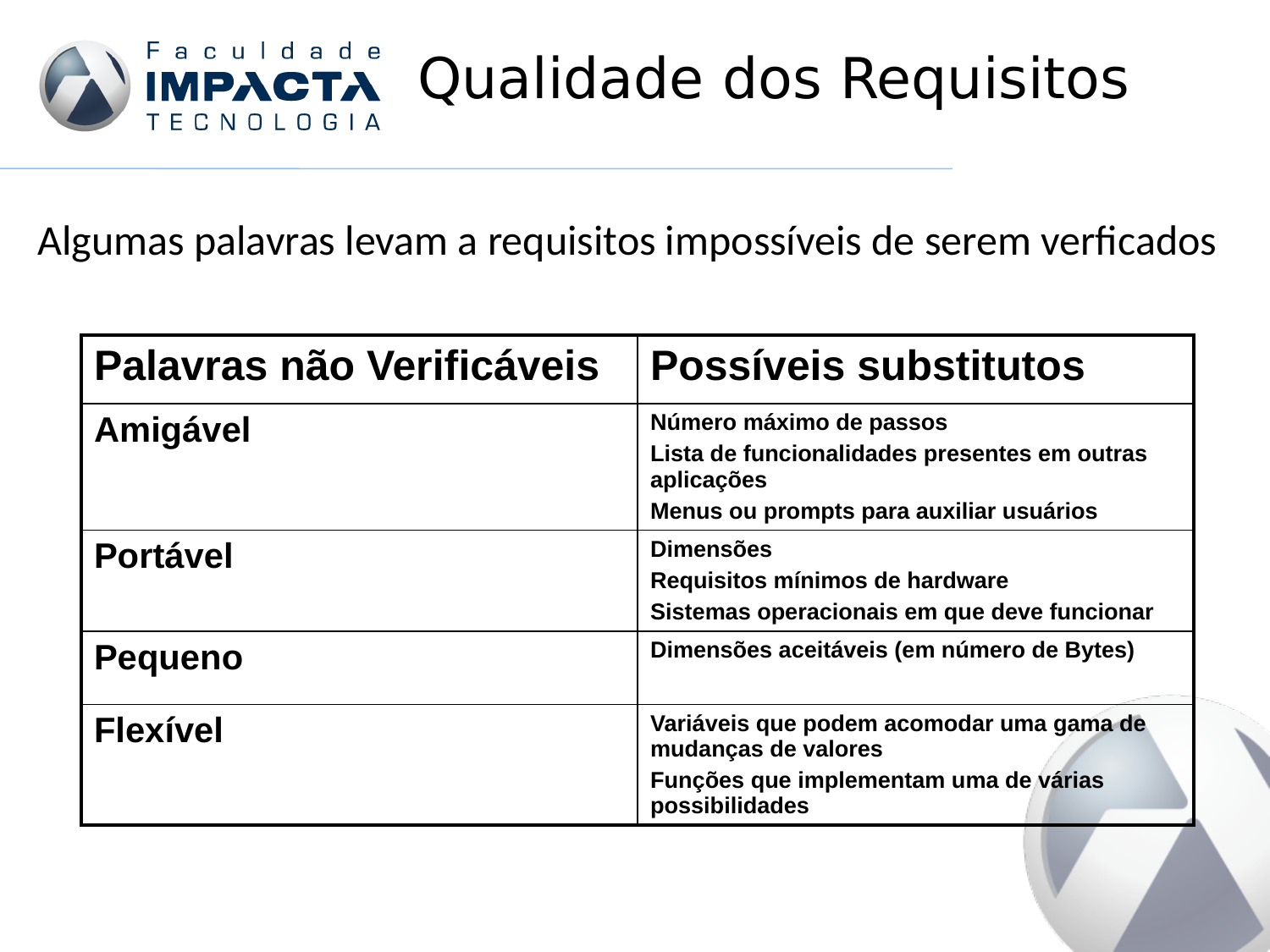

# Qualidade dos Requisitos
Algumas palavras levam a requisitos impossíveis de serem verficados
| Palavras não Verificáveis | Possíveis substitutos |
| --- | --- |
| Amigável | Número máximo de passos Lista de funcionalidades presentes em outras aplicações Menus ou prompts para auxiliar usuários |
| Portável | Dimensões Requisitos mínimos de hardware Sistemas operacionais em que deve funcionar |
| Pequeno | Dimensões aceitáveis (em número de Bytes) |
| Flexível | Variáveis que podem acomodar uma gama de mudanças de valores Funções que implementam uma de várias possibilidades |